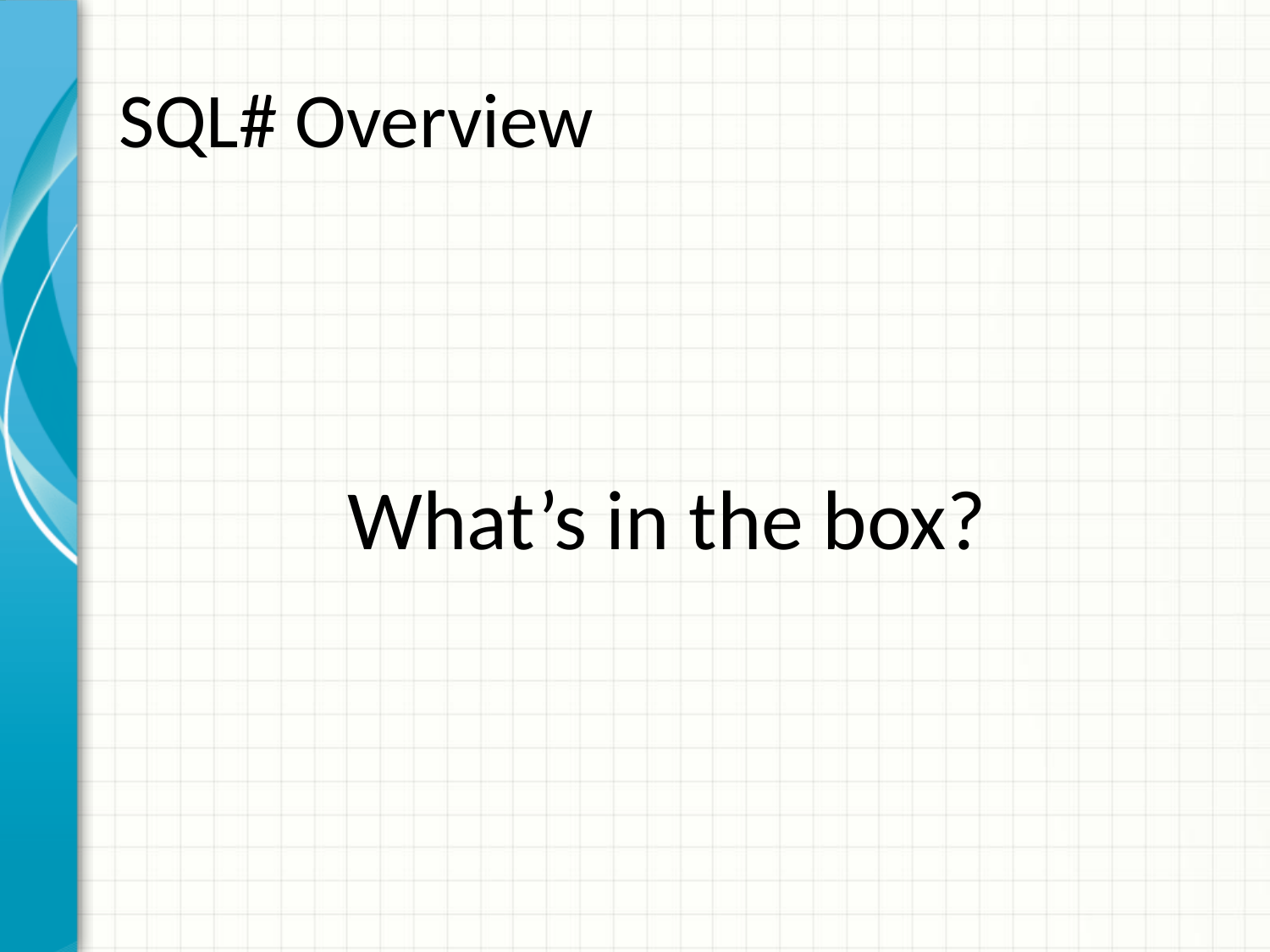

# SQL# Overview

What’s in the box?